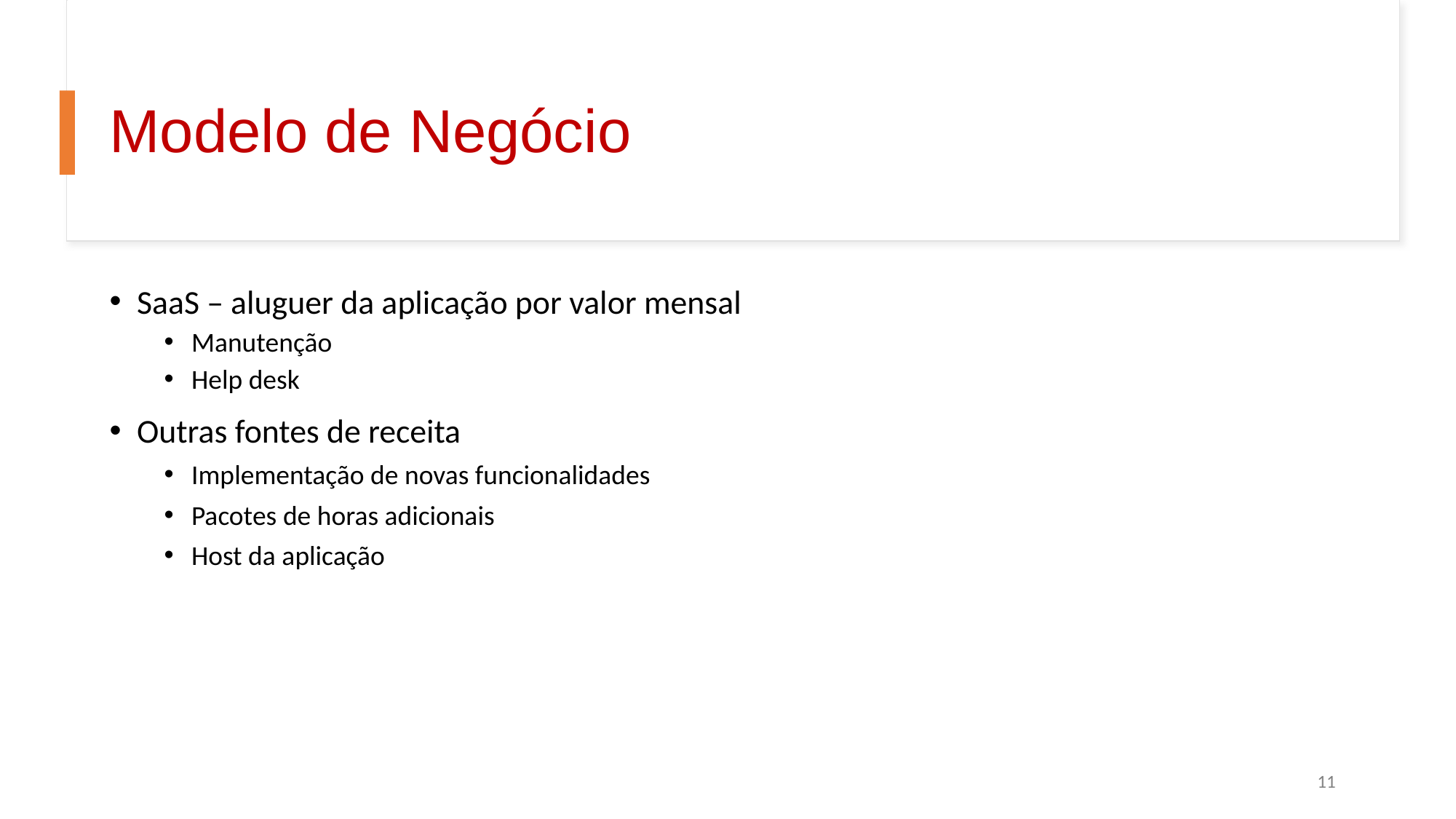

# Modelo de Negócio

SaaS – aluguer da aplicação por valor mensal
Manutenção
Help desk
Outras fontes de receita
Implementação de novas funcionalidades
Pacotes de horas adicionais
Host da aplicação
11